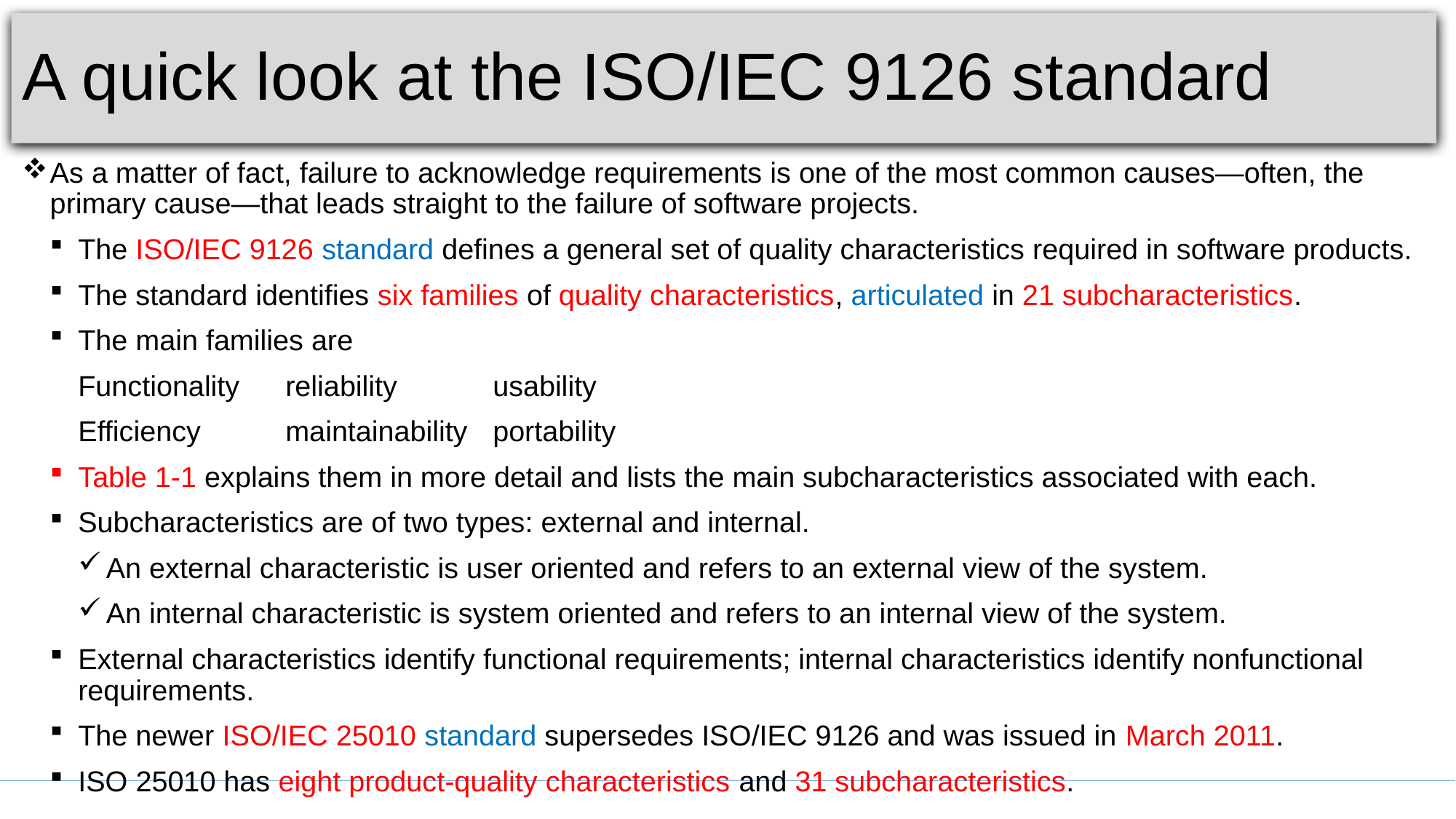

# A quick look at the ISO/IEC 9126 standard
As a matter of fact, failure to acknowledge requirements is one of the most common causes—often, the primary cause—that leads straight to the failure of software projects.
The ISO/IEC 9126 standard defines a general set of quality characteristics required in software products.
The standard identifies six families of quality characteristics, articulated in 21 subcharacteristics.
The main families are
	Functionality				reliability			usability
	Efficiency				maintainability			portability
Table 1-1 explains them in more detail and lists the main subcharacteristics associated with each.
Subcharacteristics are of two types: external and internal.
An external characteristic is user oriented and refers to an external view of the system.
An internal characteristic is system oriented and refers to an internal view of the system.
External characteristics identify functional requirements; internal characteristics identify nonfunctional requirements.
The newer ISO/IEC 25010 standard supersedes ISO/IEC 9126 and was issued in March 2011.
ISO 25010 has eight product-quality characteristics and 31 subcharacteristics.